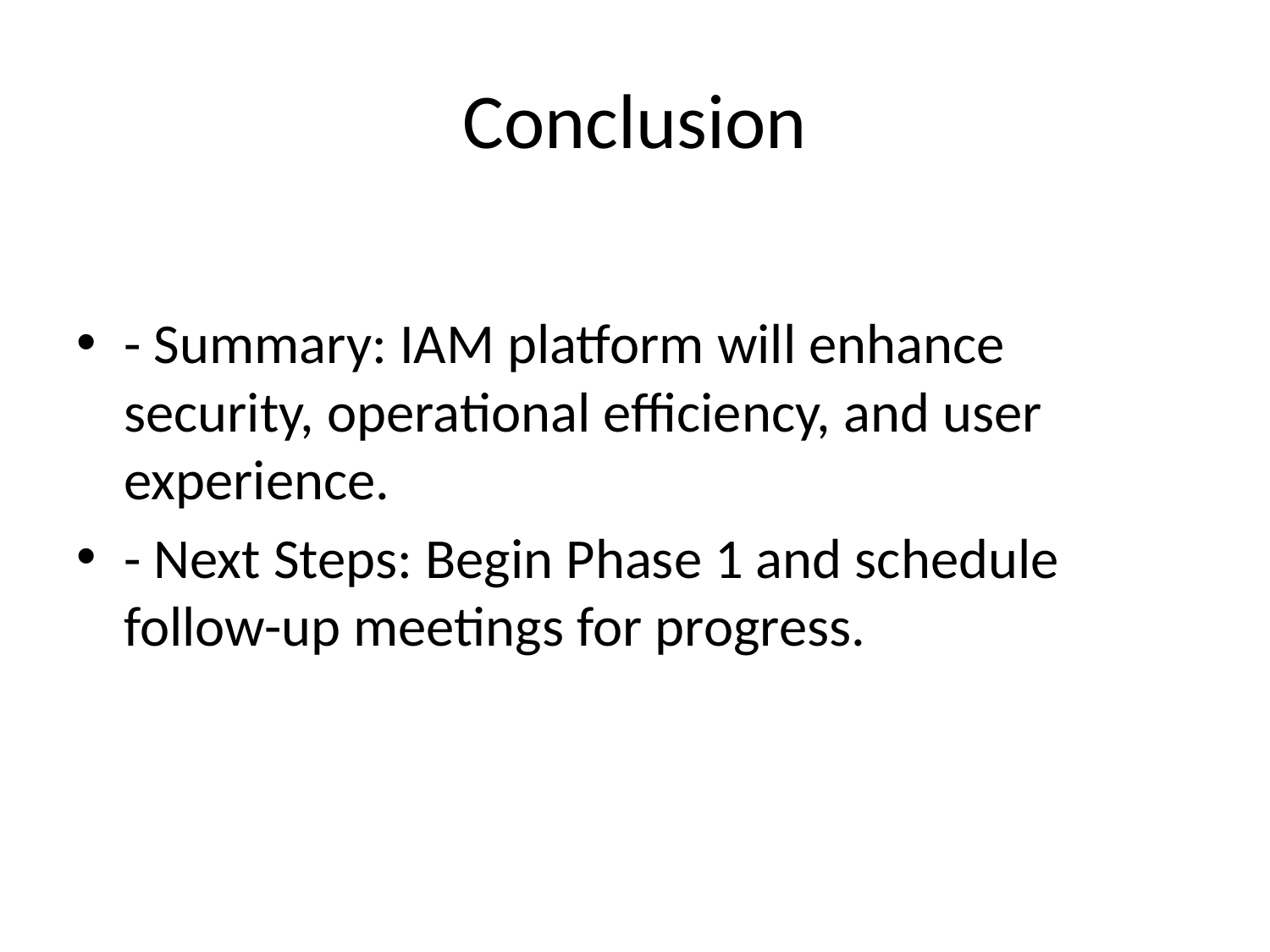

# Conclusion

- Summary: IAM platform will enhance security, operational efficiency, and user experience.
- Next Steps: Begin Phase 1 and schedule follow-up meetings for progress.